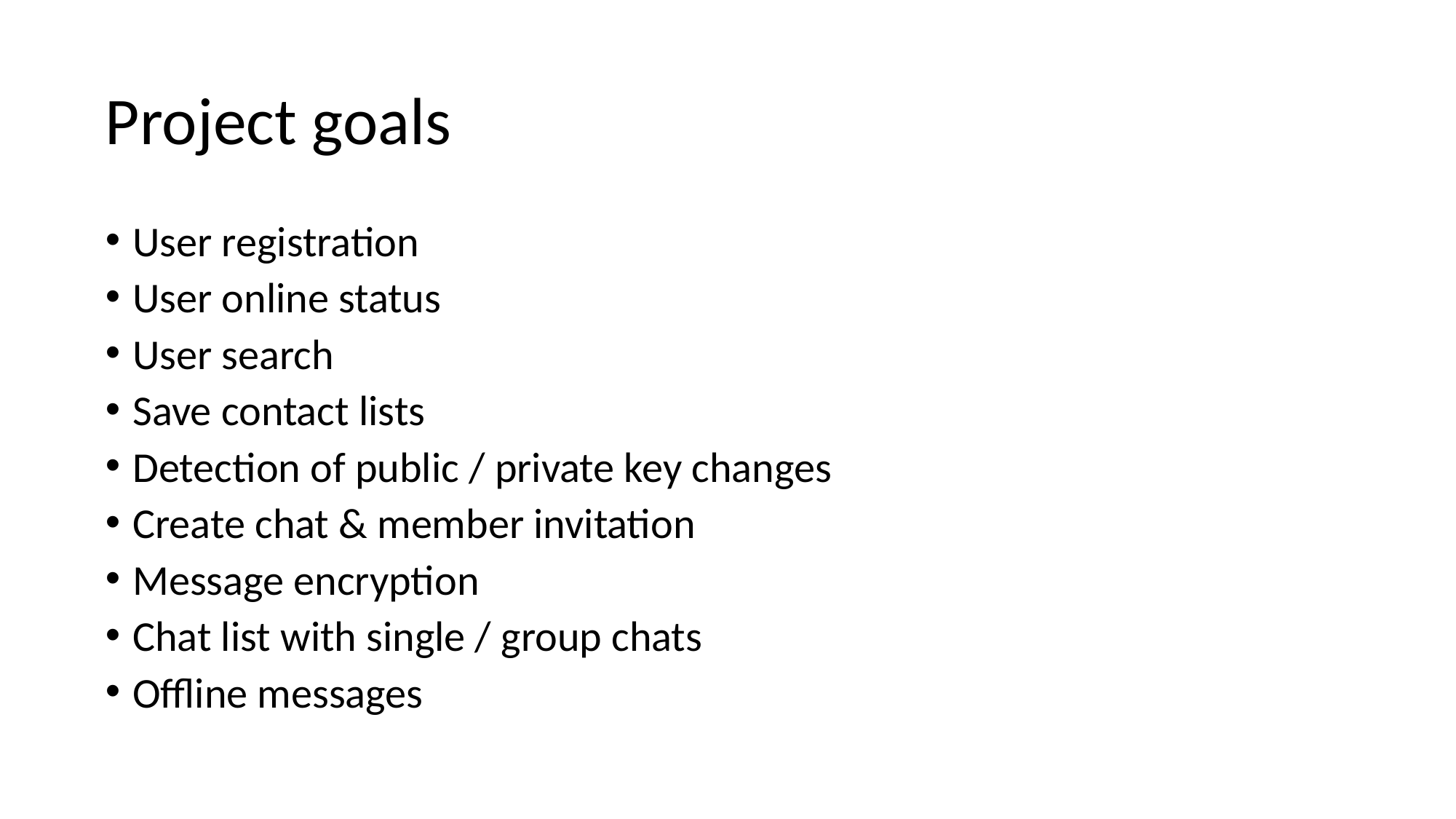

# Project goals
User registration
User online status
User search
Save contact lists
Detection of public / private key changes
Create chat & member invitation
Message encryption
Chat list with single / group chats
Offline messages